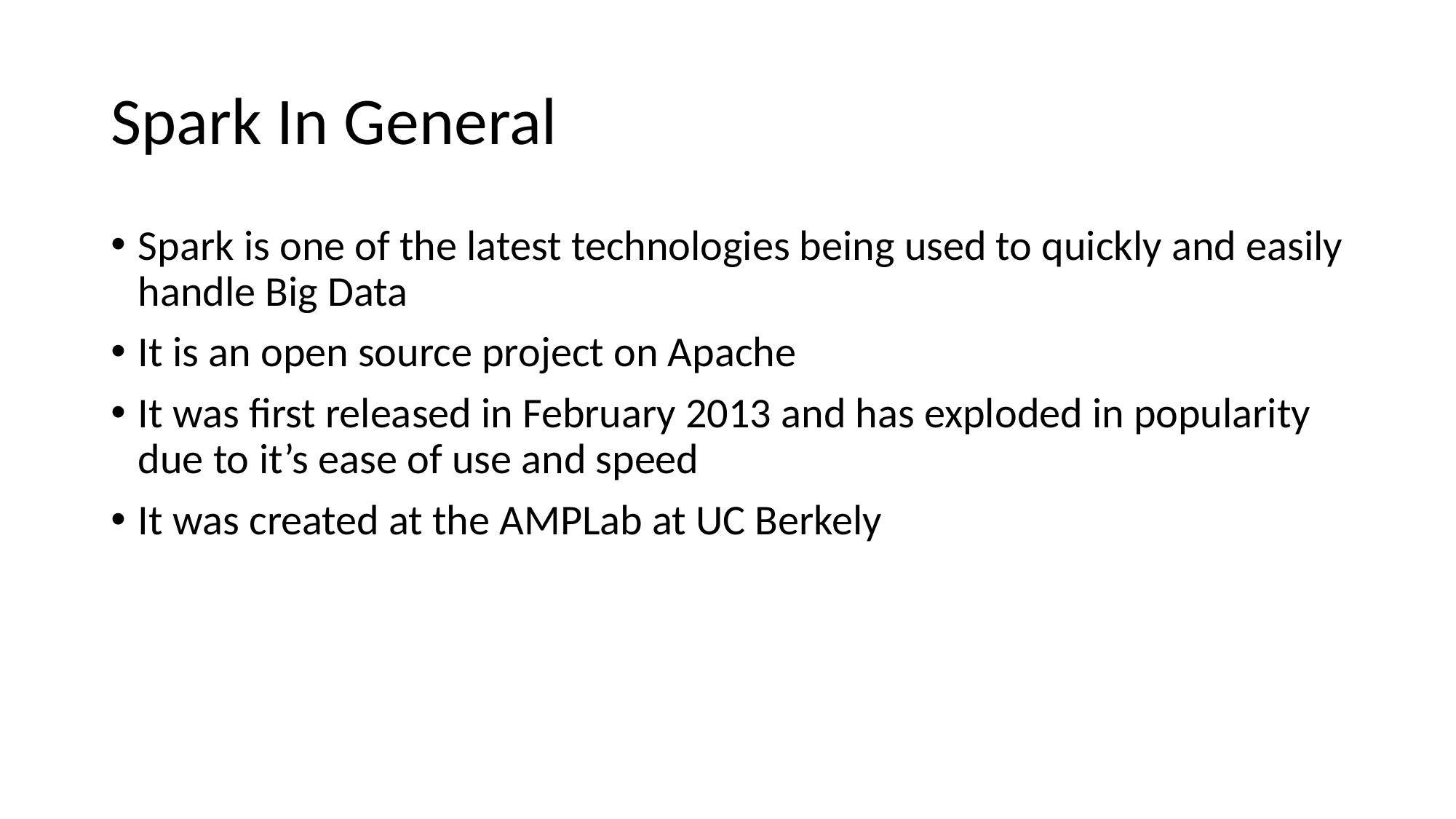

# Spark In General
Spark is one of the latest technologies being used to quickly and easily handle Big Data
It is an open source project on Apache
It was first released in February 2013 and has exploded in popularity due to it’s ease of use and speed
It was created at the AMPLab at UC Berkely